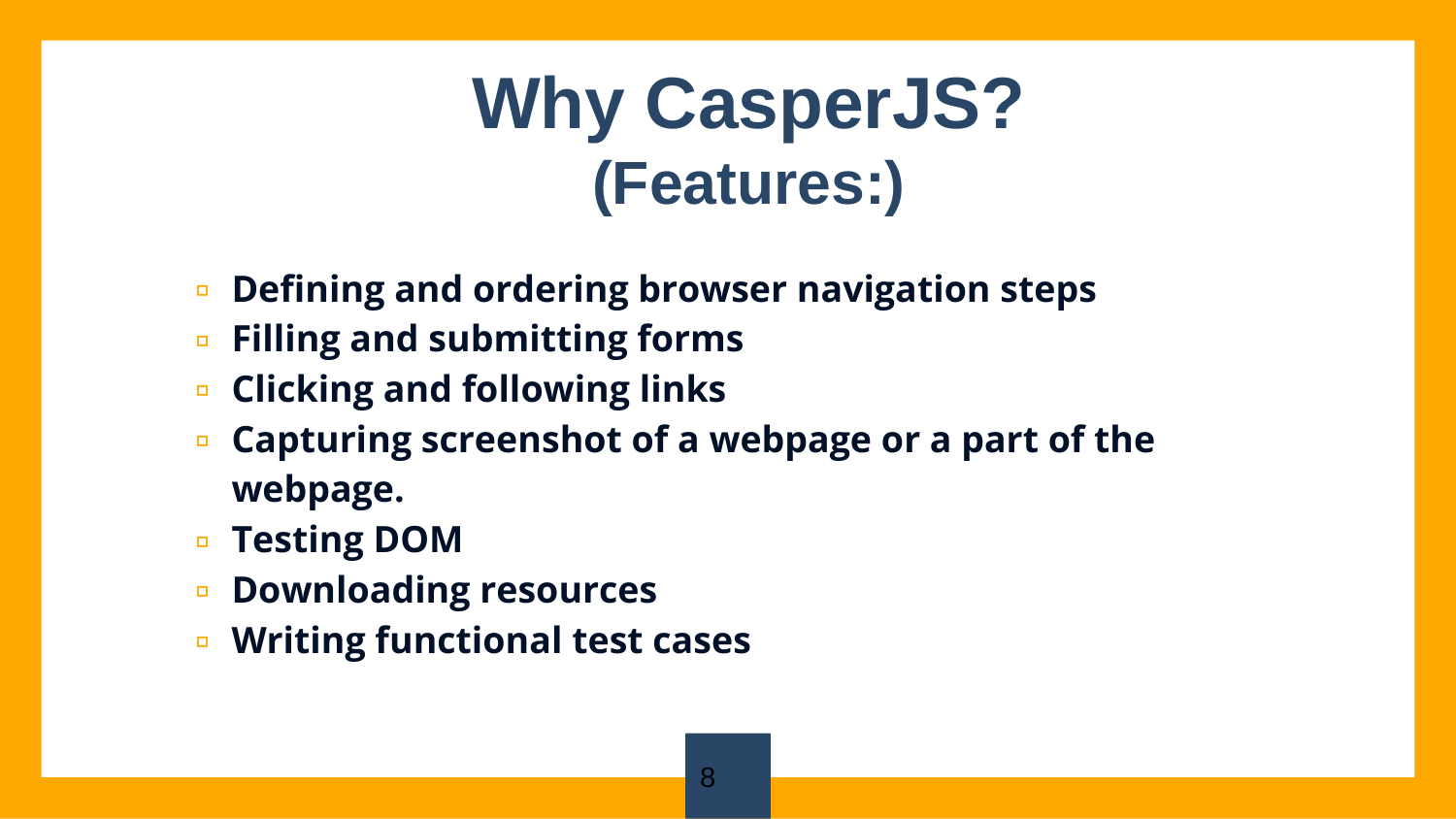

Why CasperJS?
(Features:)
Defining and ordering browser navigation steps
Filling and submitting forms
Clicking and following links
Capturing screenshot of a webpage or a part of the webpage.
Testing DOM
Downloading resources
Writing functional test cases
8